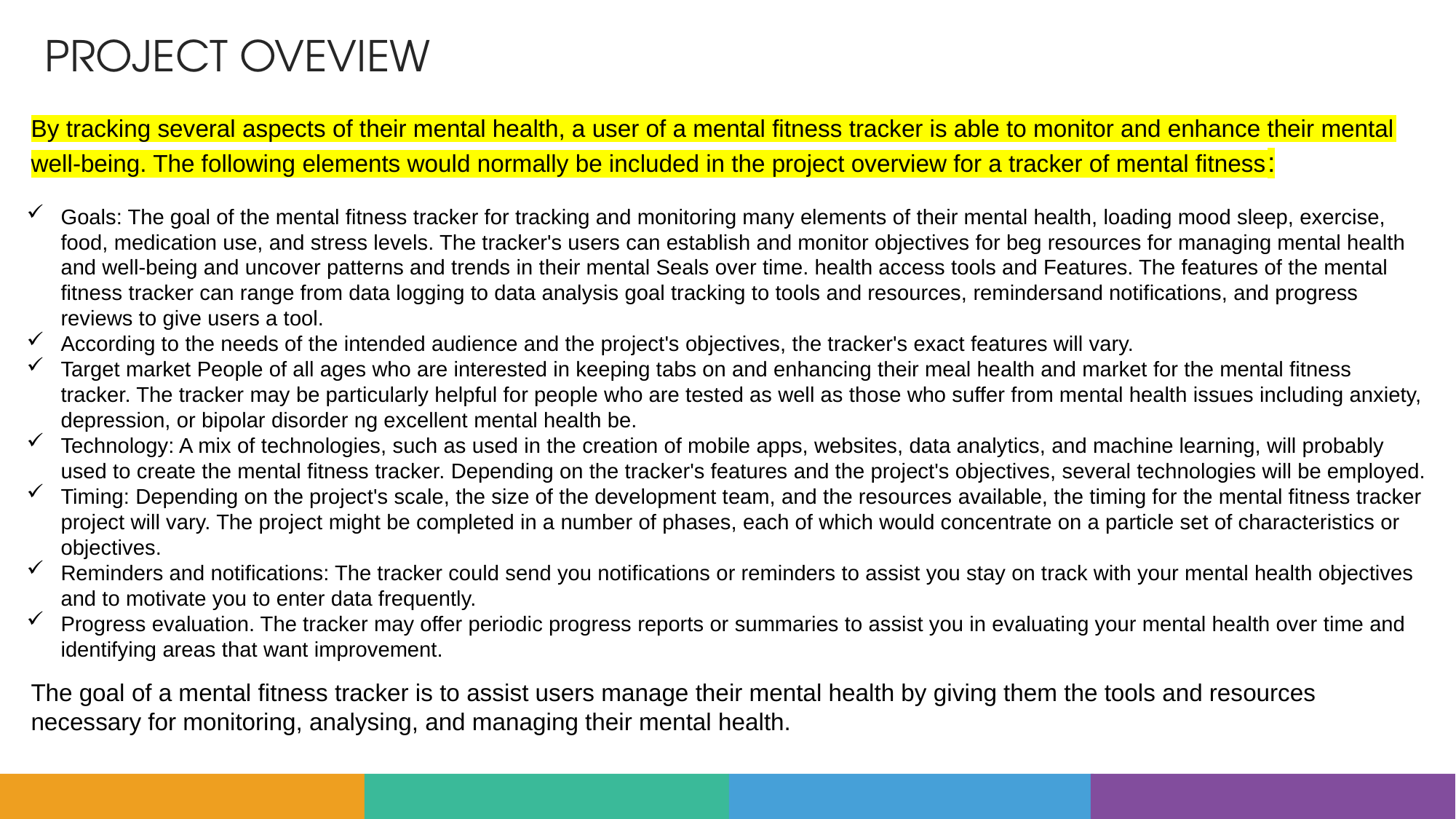

# PROJECT OVEVIEW
By tracking several aspects of their mental health, a user of a mental fitness tracker is able to monitor and enhance their mental well-being. The following elements would normally be included in the project overview for a tracker of mental fitness:
Goals: The goal of the mental fitness tracker for tracking and monitoring many elements of their mental health, loading mood sleep, exercise, food, medication use, and stress levels. The tracker's users can establish and monitor objectives for beg resources for managing mental health and well-being and uncover patterns and trends in their mental Seals over time. health access tools and Features. The features of the mental fitness tracker can range from data logging to data analysis goal tracking to tools and resources, remindersand notifications, and progress reviews to give users a tool.
According to the needs of the intended audience and the project's objectives, the tracker's exact features will vary.
Target market People of all ages who are interested in keeping tabs on and enhancing their meal health and market for the mental fitness tracker. The tracker may be particularly helpful for people who are tested as well as those who suffer from mental health issues including anxiety, depression, or bipolar disorder ng excellent mental health be.
Technology: A mix of technologies, such as used in the creation of mobile apps, websites, data analytics, and machine learning, will probably used to create the mental fitness tracker. Depending on the tracker's features and the project's objectives, several technologies will be employed.
Timing: Depending on the project's scale, the size of the development team, and the resources available, the timing for the mental fitness tracker project will vary. The project might be completed in a number of phases, each of which would concentrate on a particle set of characteristics or objectives.
Reminders and notifications: The tracker could send you notifications or reminders to assist you stay on track with your mental health objectives and to motivate you to enter data frequently.
Progress evaluation. The tracker may offer periodic progress reports or summaries to assist you in evaluating your mental health over time and identifying areas that want improvement.
The goal of a mental fitness tracker is to assist users manage their mental health by giving them the tools and resources necessary for monitoring, analysing, and managing their mental health.